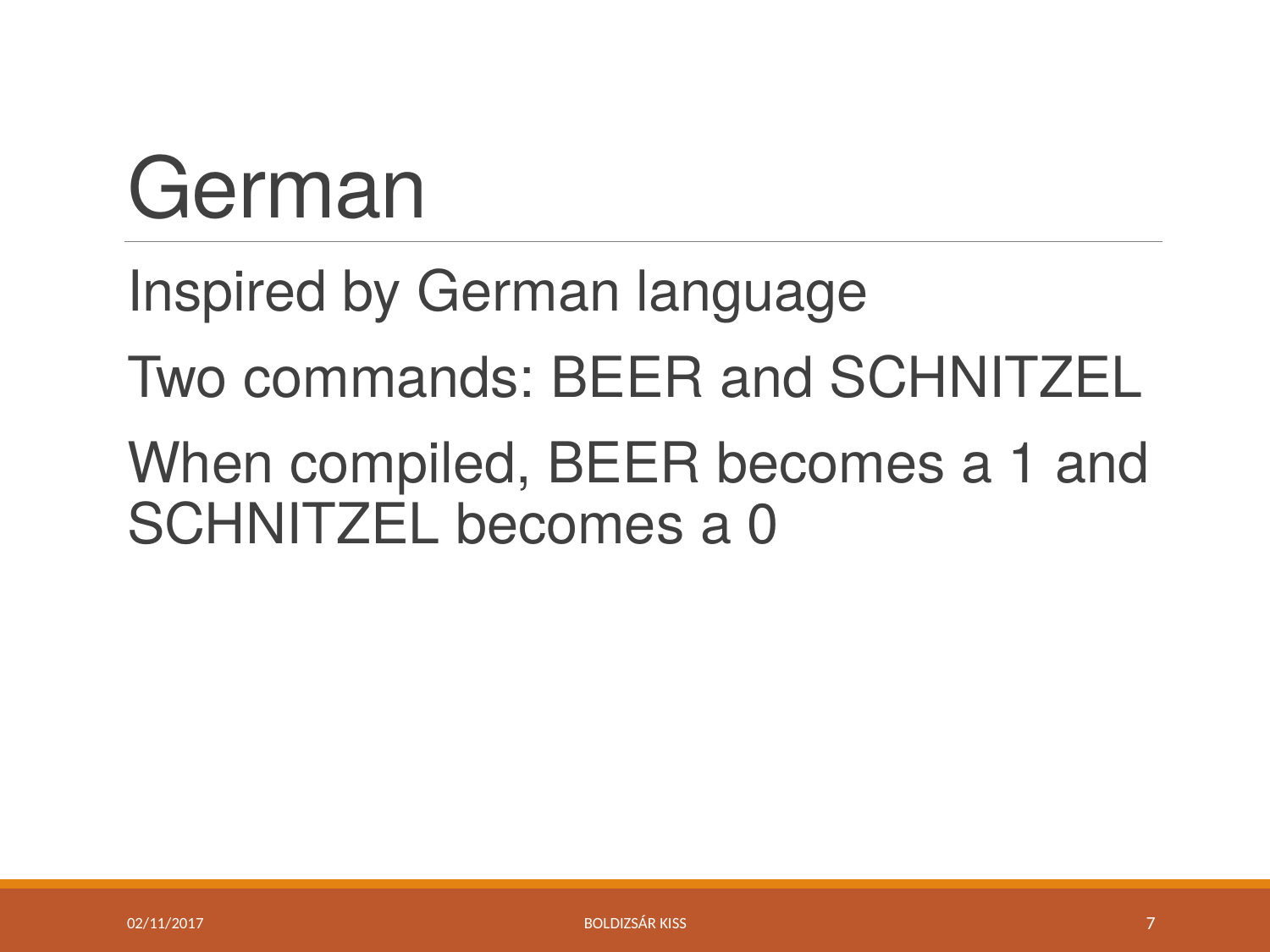

# German
Inspired by German language
Two commands: BEER and SCHNITZEL
When compiled, BEER becomes a 1 and SCHNITZEL becomes a 0
02/11/2017
Boldizsár Kiss
7